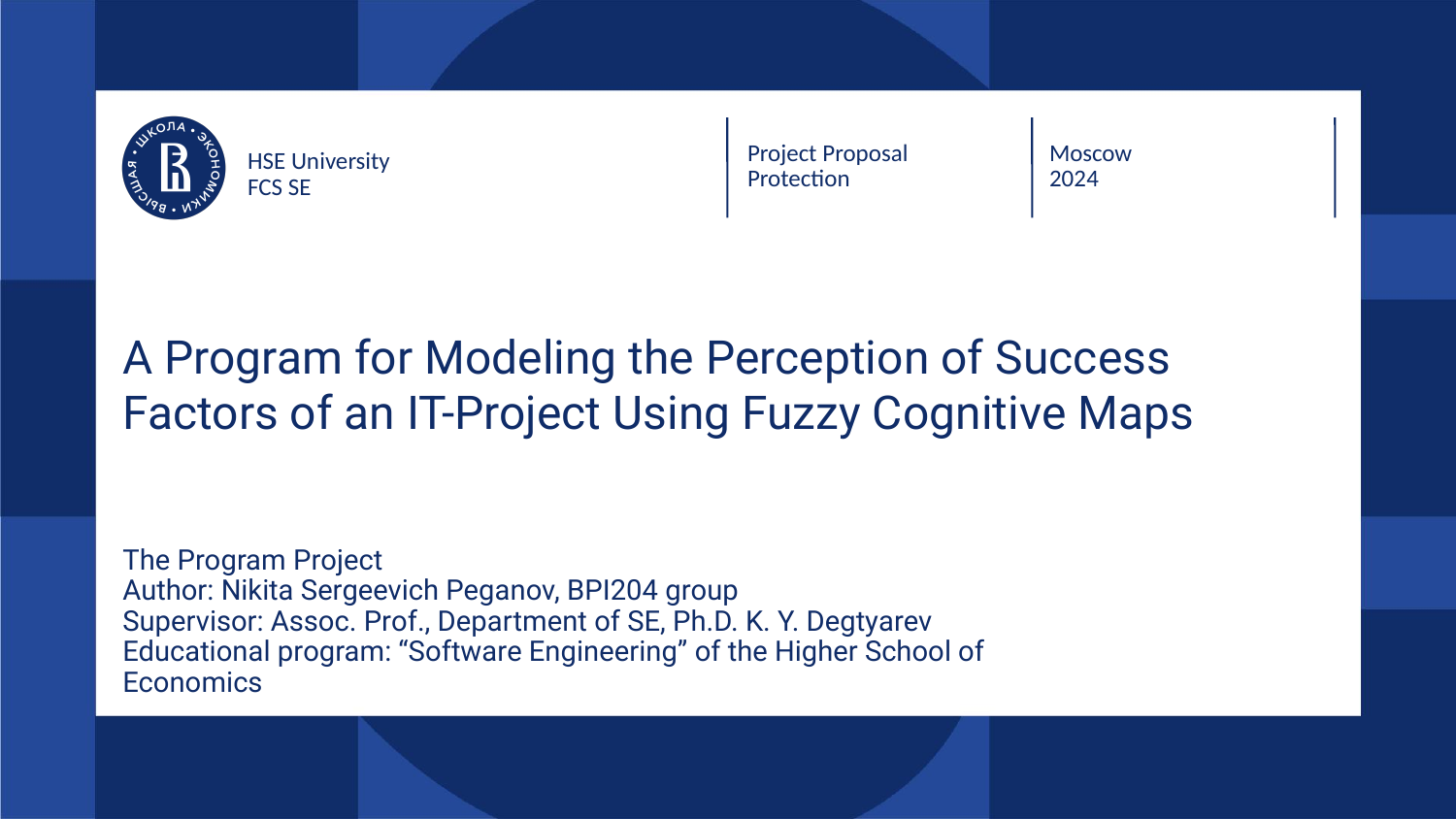

Project Proposal
Protection
Moscow
2024
HSE University
FCS SE
# A Program for Modeling the Perception of Success Factors of an IT-Project Using Fuzzy Cognitive Maps

The Program Project
Author: Nikita Sergeevich Peganov, BPI204 group
Supervisor: Assoc. Prof., Department of SE, Ph.D. K. Y. Degtyarev
Educational program: “Software Engineering” of the Higher School of Economics